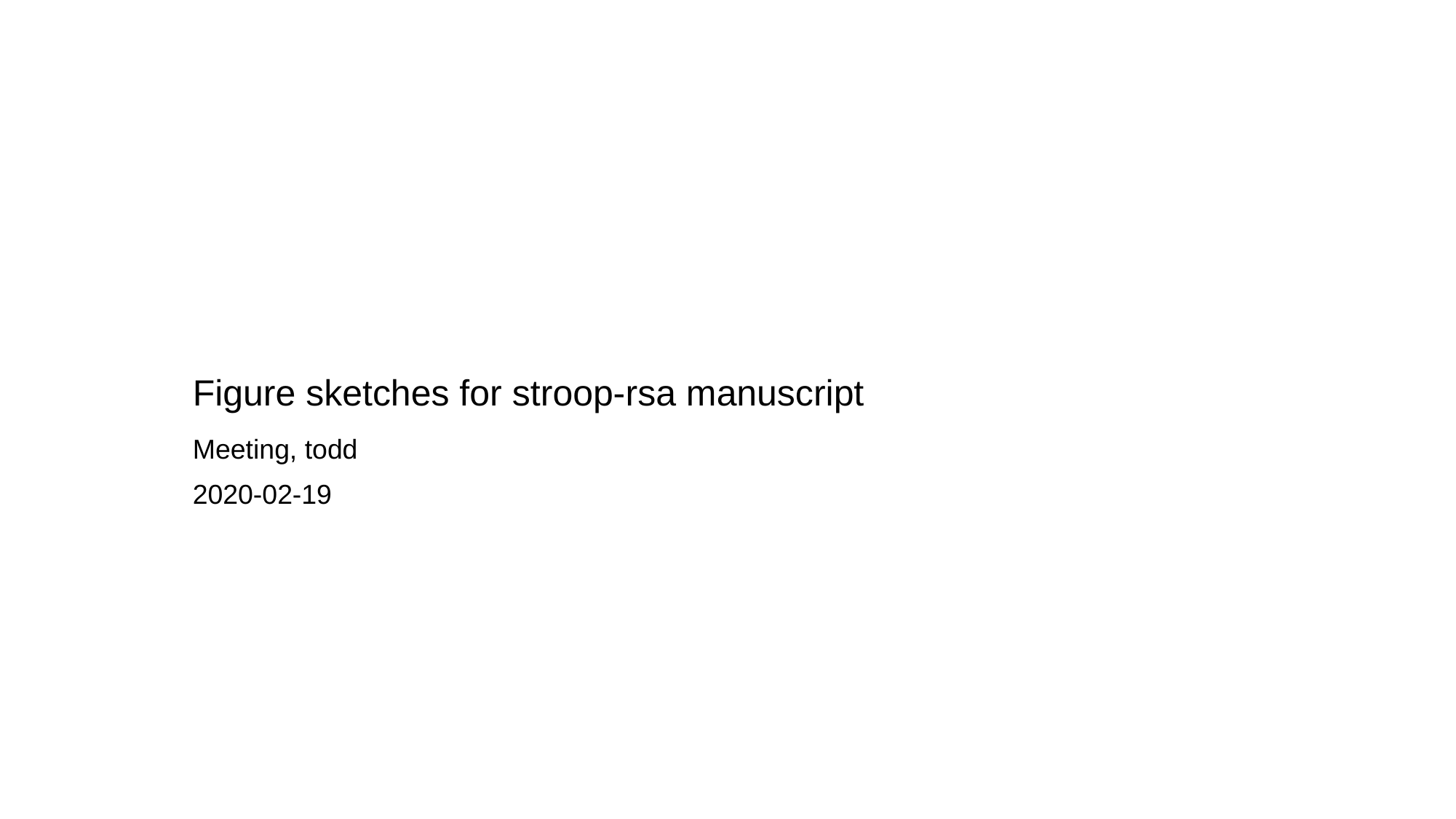

# Figure sketches for stroop-rsa manuscript
Meeting, todd
2020-02-19